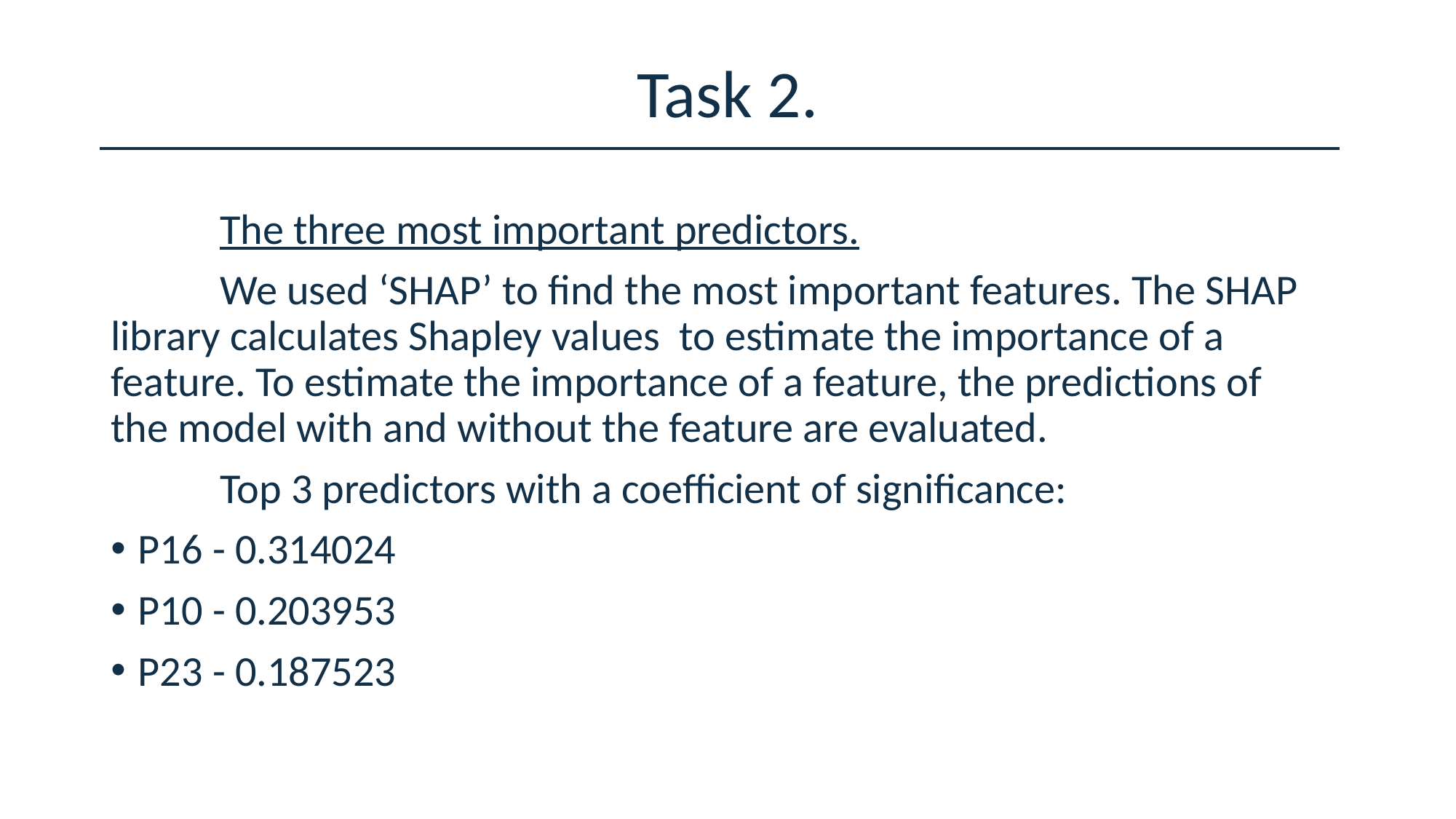

# Task 2.
	The three most important predictors.
	We used ‘SHAP’ to find the most important features. The SHAP library calculates Shapley values  to estimate the importance of a feature. To estimate the importance of a feature, the predictions of the model with and without the feature are evaluated.
	Top 3 predictors with a coefficient of significance:
P16 - 0.314024
P10 - 0.203953
P23 - 0.187523
19